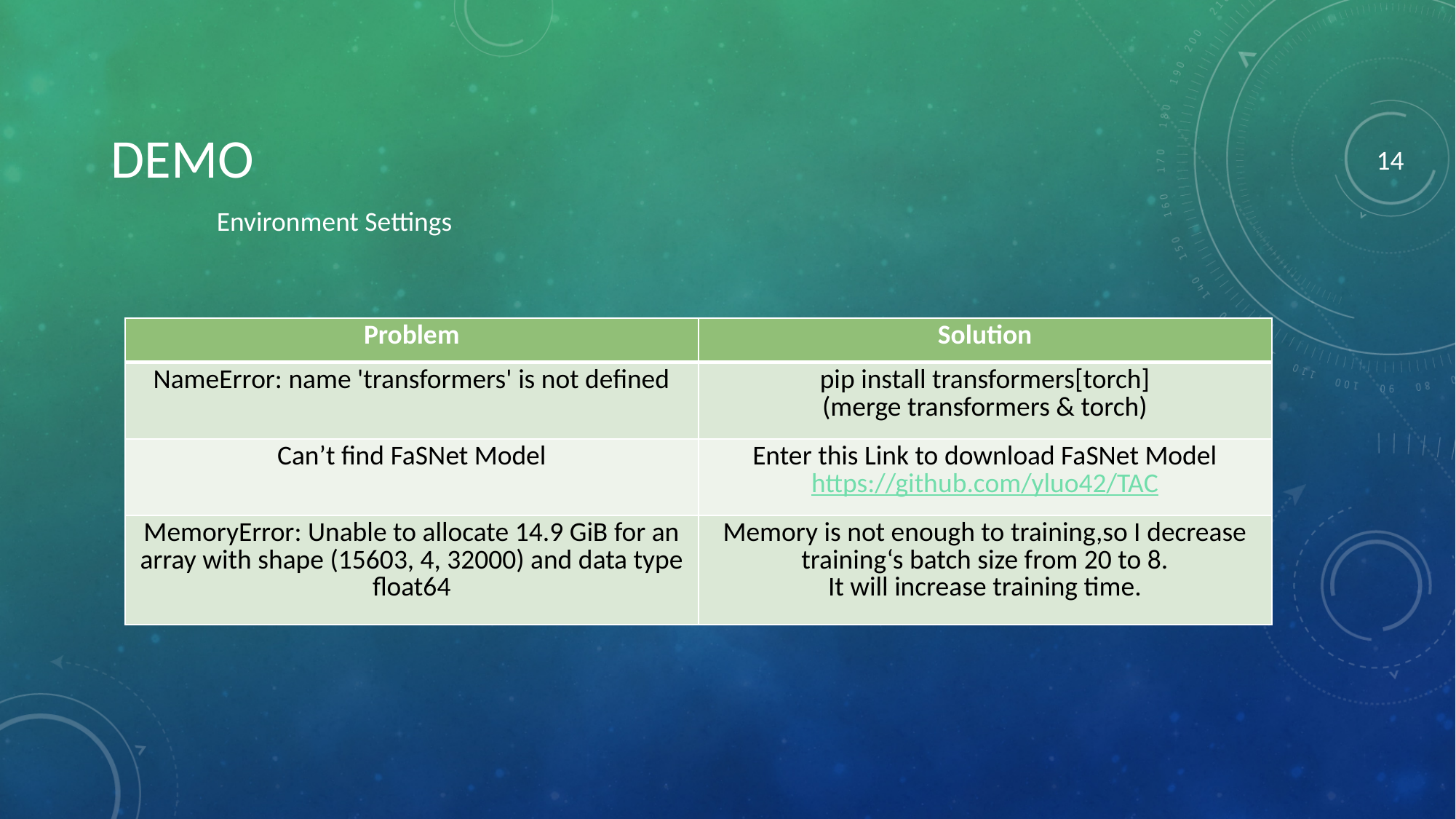

Demo
14
Environment Settings
| Problem | Solution |
| --- | --- |
| NameError: name 'transformers' is not defined | pip install transformers[torch] (merge transformers & torch) |
| Can’t find FaSNet Model | Enter this Link to download FaSNet Model https://github.com/yluo42/TAC |
| MemoryError: Unable to allocate 14.9 GiB for an array with shape (15603, 4, 32000) and data type float64 | Memory is not enough to training,so I decrease training‘s batch size from 20 to 8. It will increase training time. |